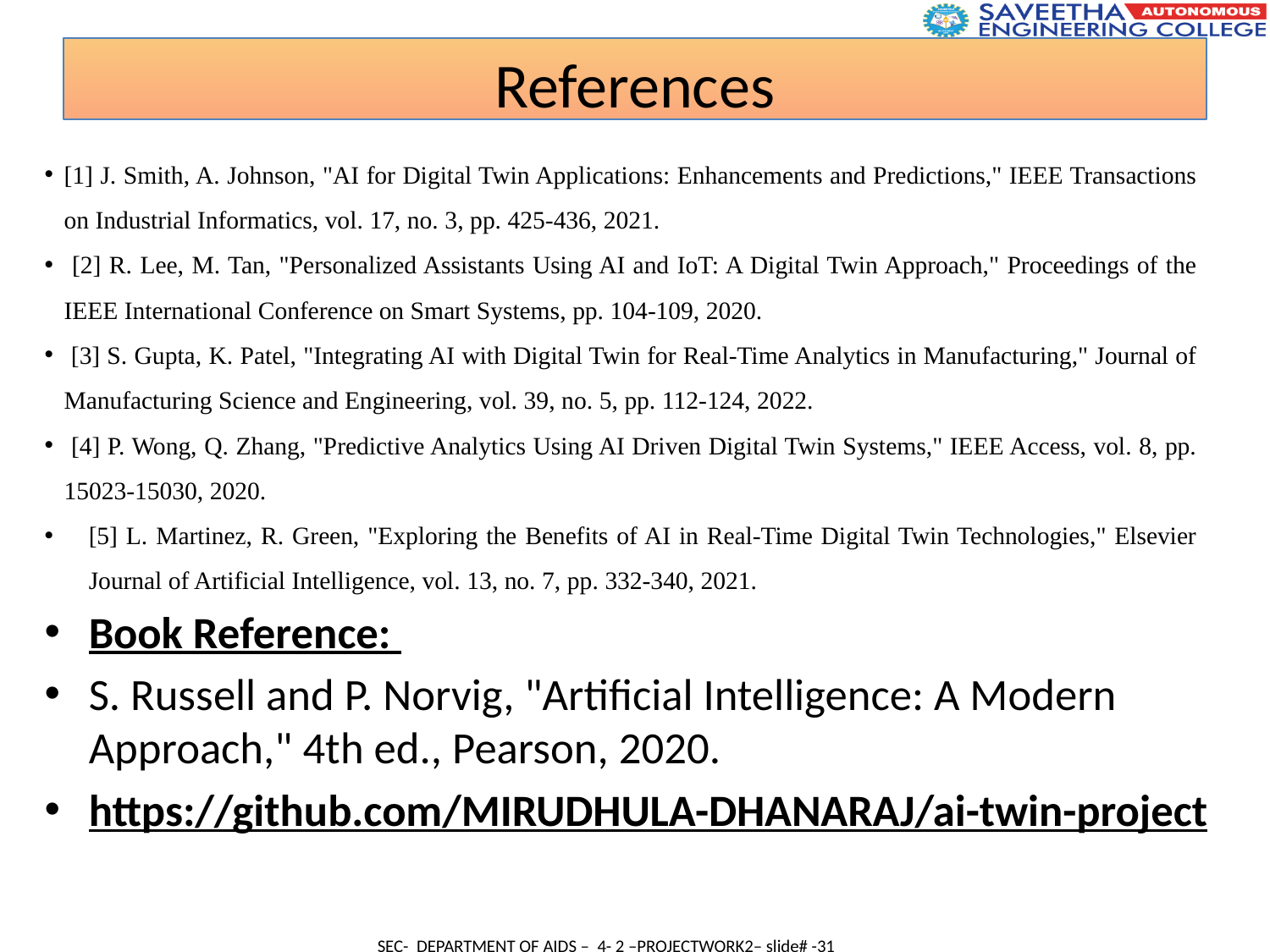

References
[1] J. Smith, A. Johnson, "AI for Digital Twin Applications: Enhancements and Predictions," IEEE Transactions on Industrial Informatics, vol. 17, no. 3, pp. 425-436, 2021.
 [2] R. Lee, M. Tan, "Personalized Assistants Using AI and IoT: A Digital Twin Approach," Proceedings of the IEEE International Conference on Smart Systems, pp. 104-109, 2020.
 [3] S. Gupta, K. Patel, "Integrating AI with Digital Twin for Real-Time Analytics in Manufacturing," Journal of Manufacturing Science and Engineering, vol. 39, no. 5, pp. 112-124, 2022.
 [4] P. Wong, Q. Zhang, "Predictive Analytics Using AI Driven Digital Twin Systems," IEEE Access, vol. 8, pp. 15023-15030, 2020.
[5] L. Martinez, R. Green, "Exploring the Benefits of AI in Real-Time Digital Twin Technologies," Elsevier Journal of Artificial Intelligence, vol. 13, no. 7, pp. 332-340, 2021.
Book Reference:
S. Russell and P. Norvig, "Artificial Intelligence: A Modern Approach," 4th ed., Pearson, 2020.
https://github.com/MIRUDHULA-DHANARAJ/ai-twin-project